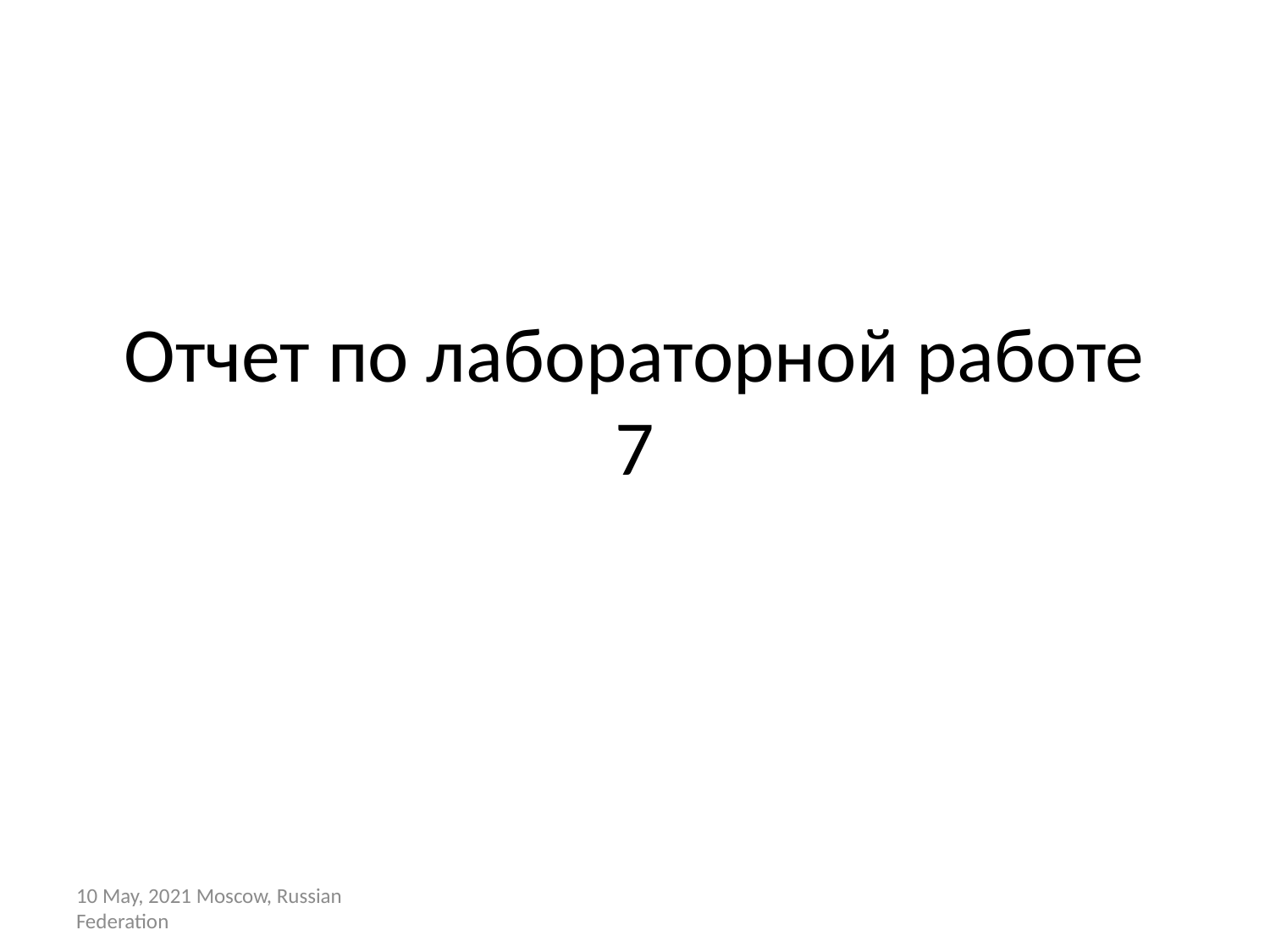

# Отчет по лабораторной работе 7

10 May, 2021 Moscow, Russian Federation